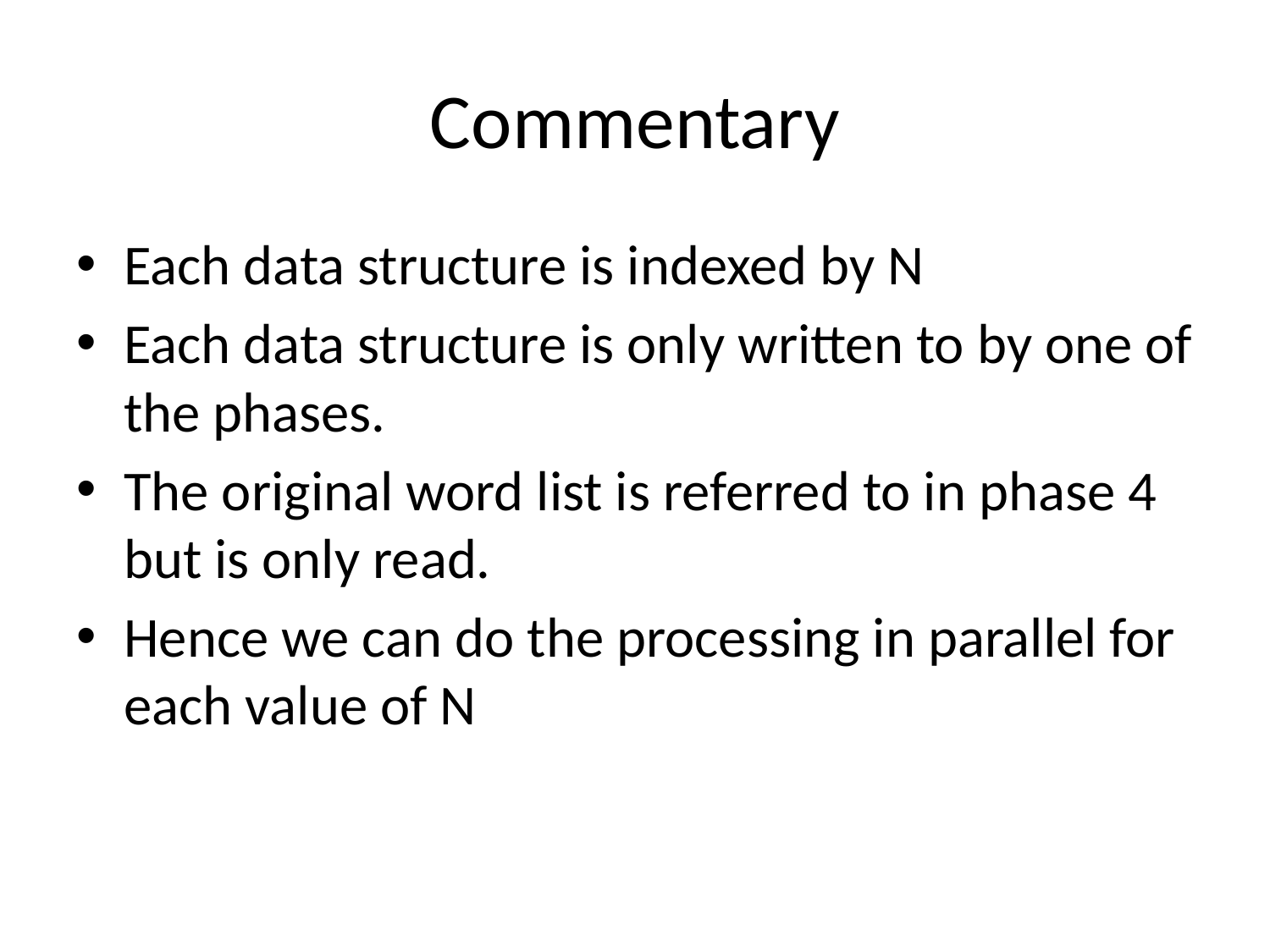

# Commentary
Each data structure is indexed by N
Each data structure is only written to by one of the phases.
The original word list is referred to in phase 4 but is only read.
Hence we can do the processing in parallel for each value of N